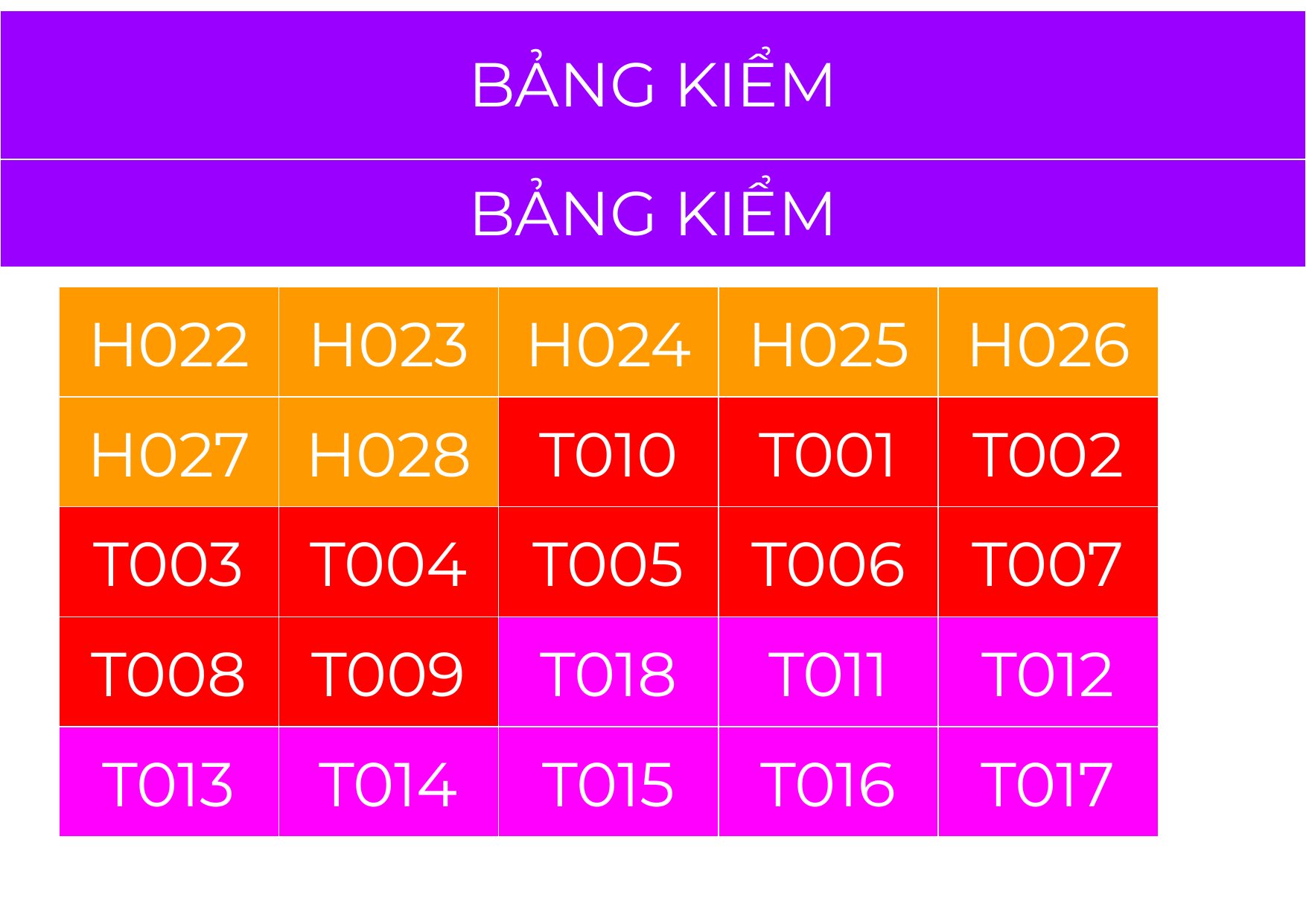

| BẢNG KIỂM |  |
| --- | --- |
| BẢNG KIỂM |  |
| --- | --- |
H022
H023
H024
H025
H026
H027
H028
T010
T001
T002
T003
T004
T005
T006
T007
T008
T009
T018
T011
T012
T013
T014
T015
T016
T017